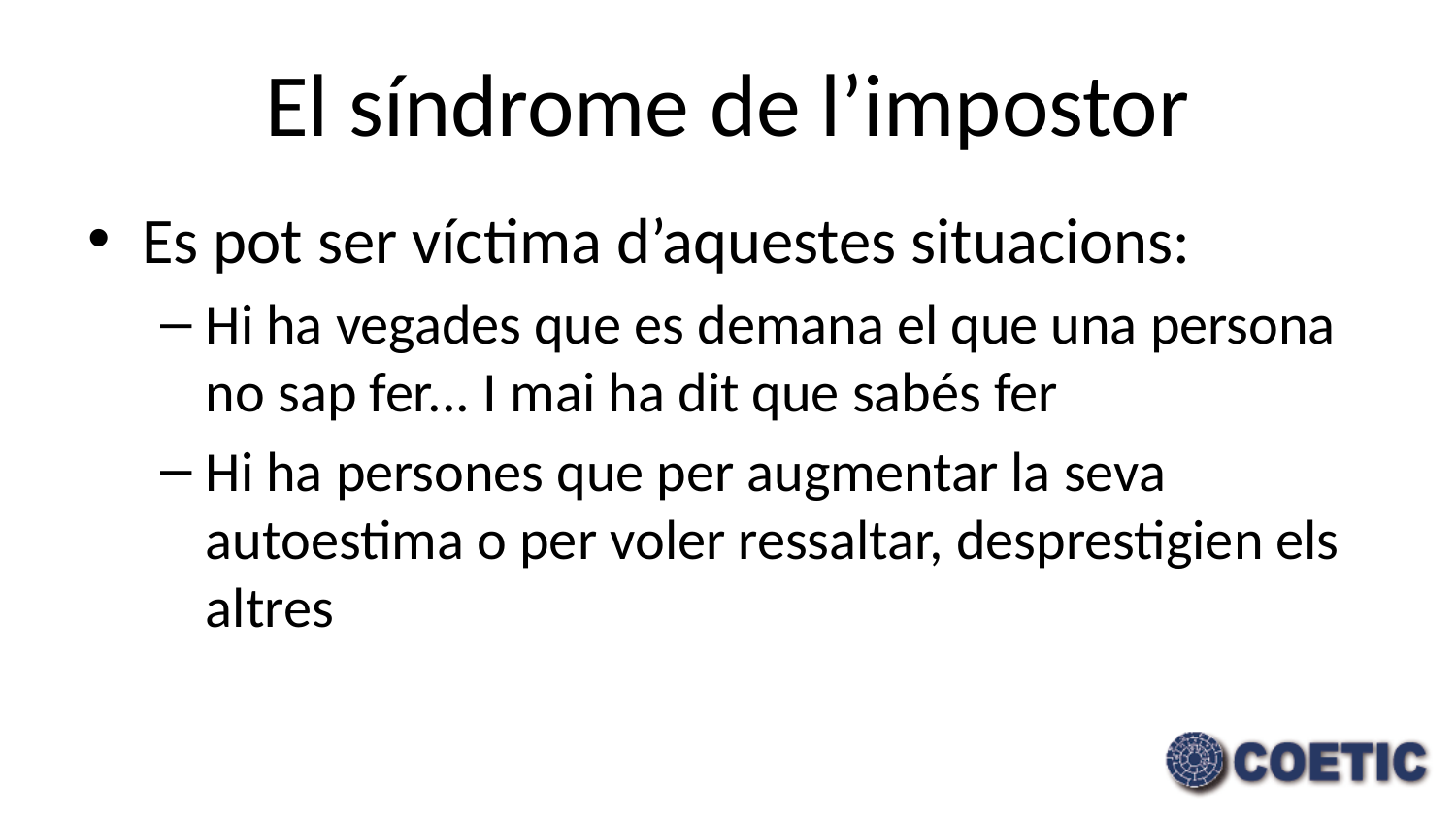

# El síndrome de l’impostor
Es pot ser víctima d’aquestes situacions:
Hi ha vegades que es demana el que una persona no sap fer... I mai ha dit que sabés fer
Hi ha persones que per augmentar la seva autoestima o per voler ressaltar, desprestigien els altres